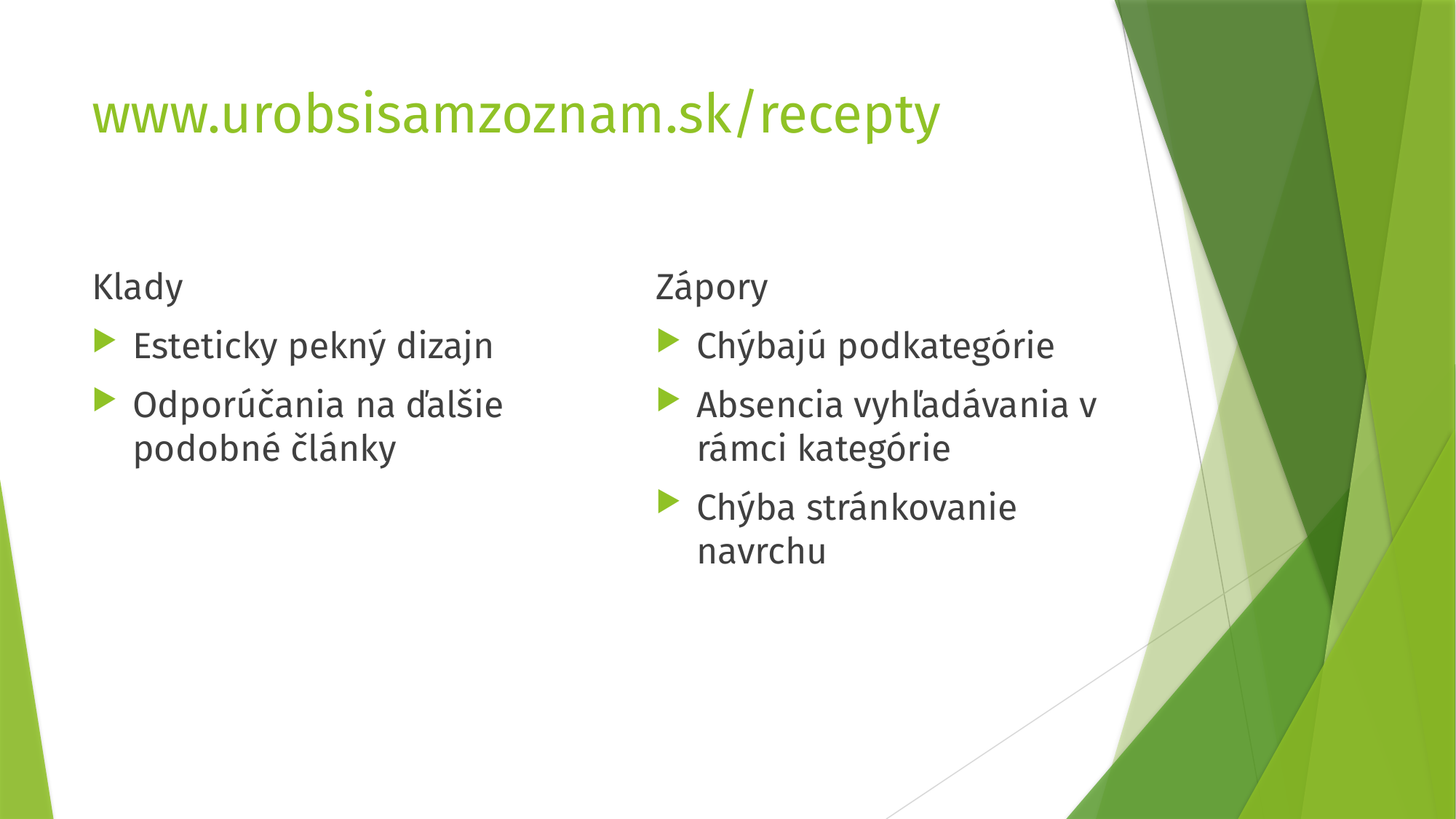

# www.urobsisamzoznam.sk/recepty
Klady
Esteticky pekný dizajn
Odporúčania na ďalšie podobné články
Zápory
Chýbajú podkategórie
Absencia vyhľadávania v rámci kategórie
Chýba stránkovanie navrchu